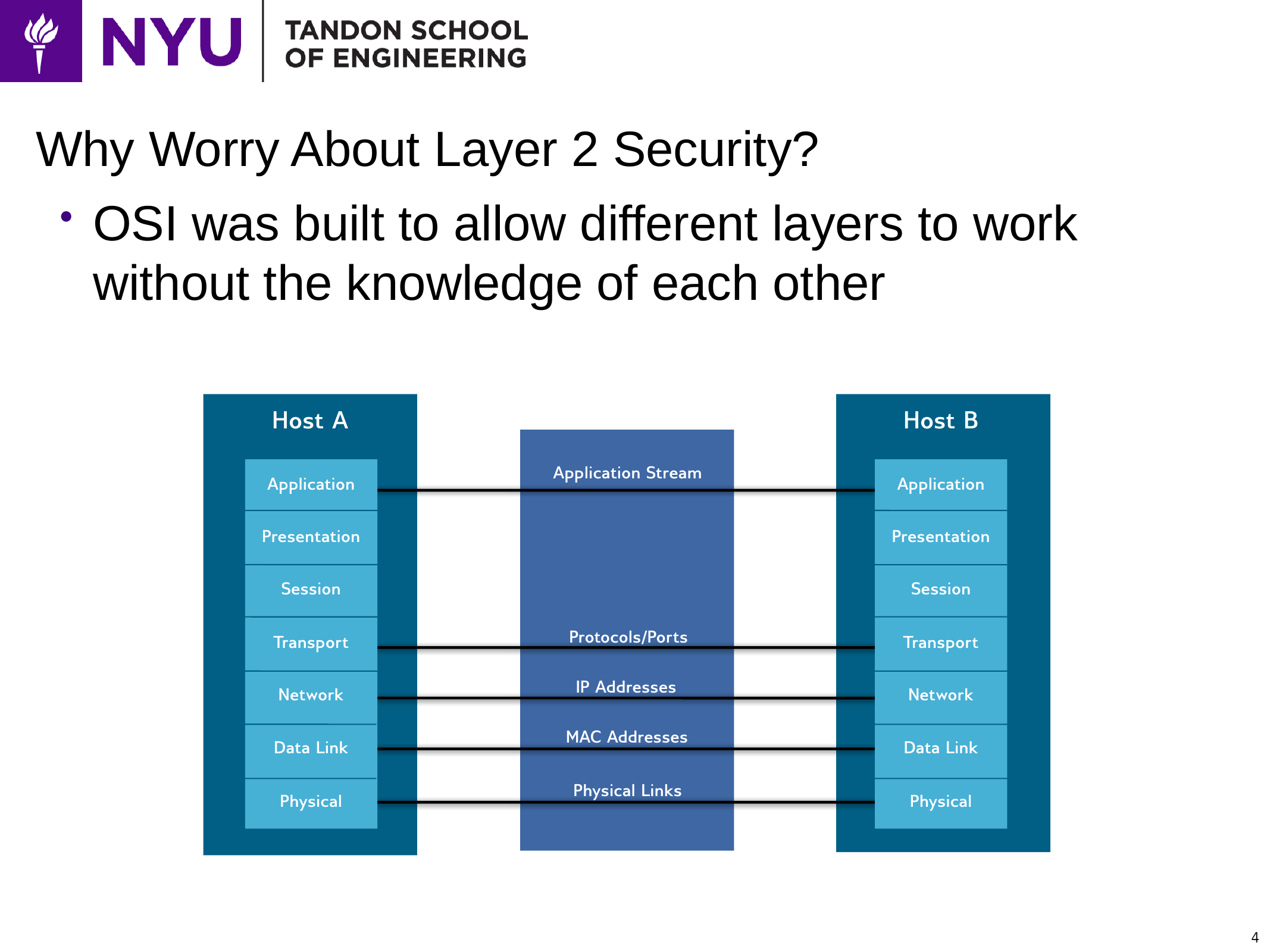

# Why Worry About Layer 2 Security?
OSI was built to allow different layers to work without the knowledge of each other

Host A
Host B

Application Stream

Application

Presentation

Session

Transport

Network

Data Link

Physical

Application

Presentation

Session

Protocols/Ports
Transport

IP Addresses
Network

MAC Addresses

Data Link

Physical Links

Physical

4